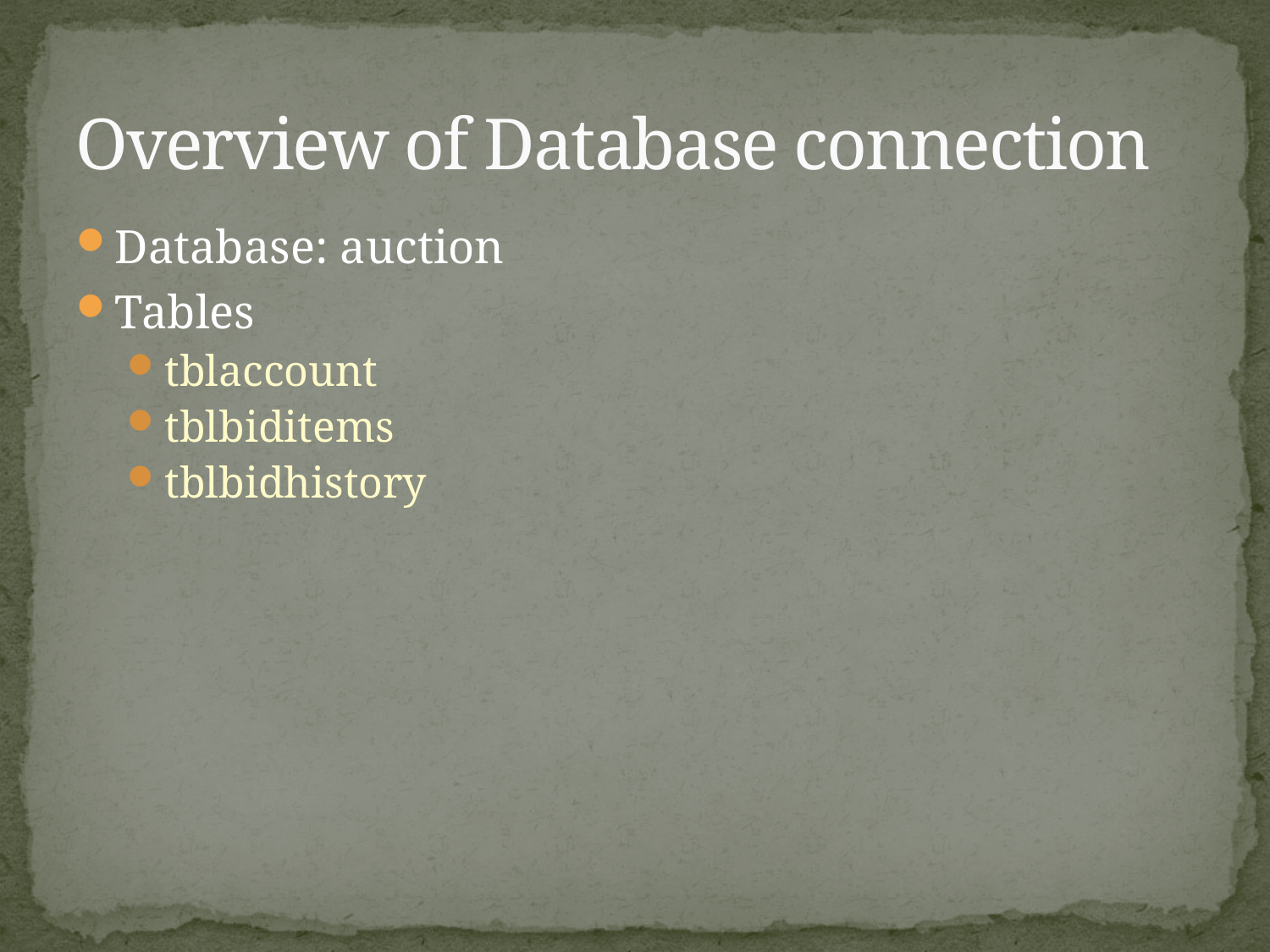

# Overview of Database connection
Database: auction
Tables
tblaccount
tblbiditems
tblbidhistory